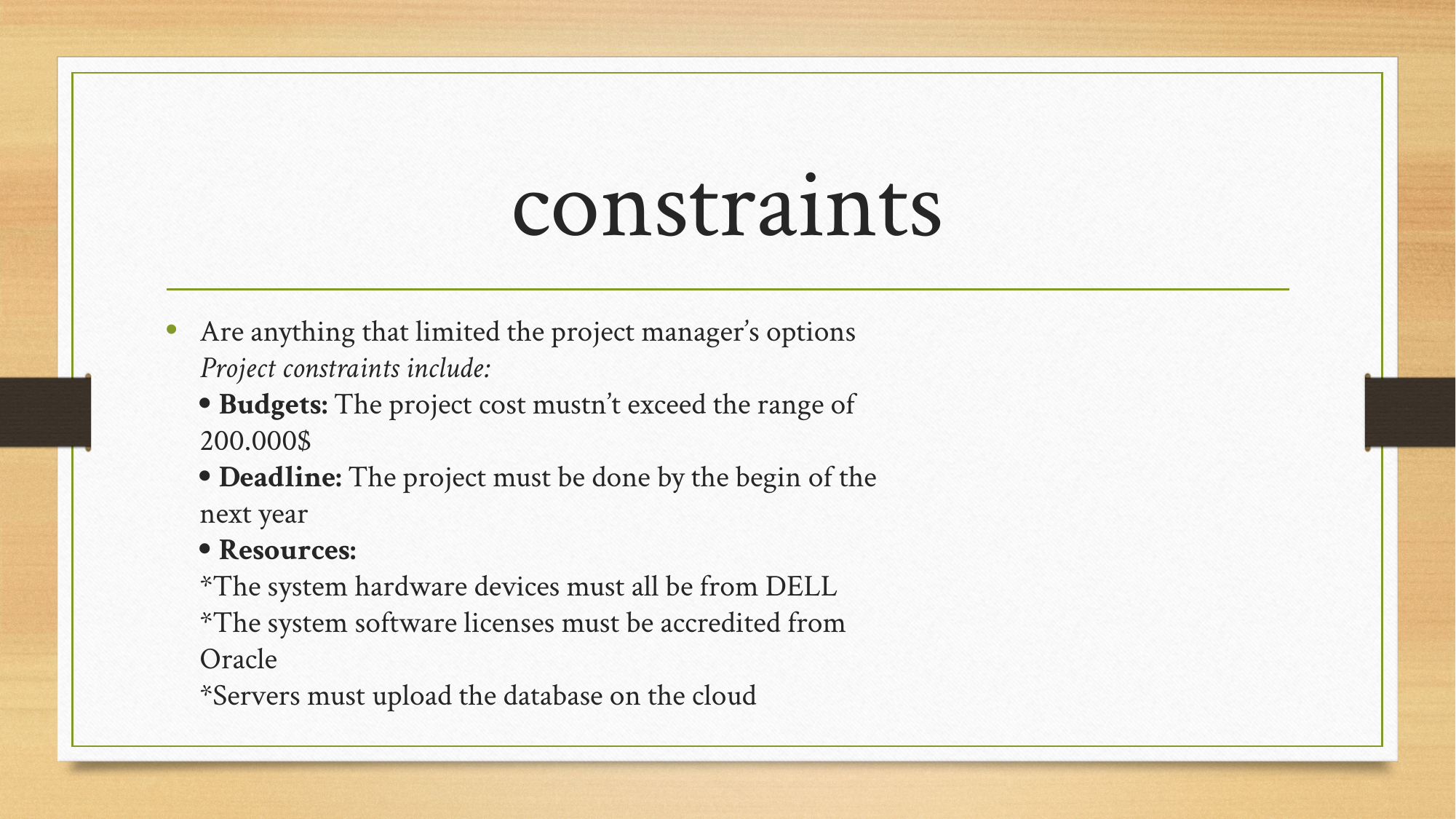

# constraints
Are anything that limited the project manager’s options
Project constraints include:
• Budgets: The project cost mustn’t exceed the range of
200.000$
• Deadline: The project must be done by the begin of the
next year
• Resources:
*The system hardware devices must all be from DELL
*The system software licenses must be accredited from
Oracle
*Servers must upload the database on the cloud